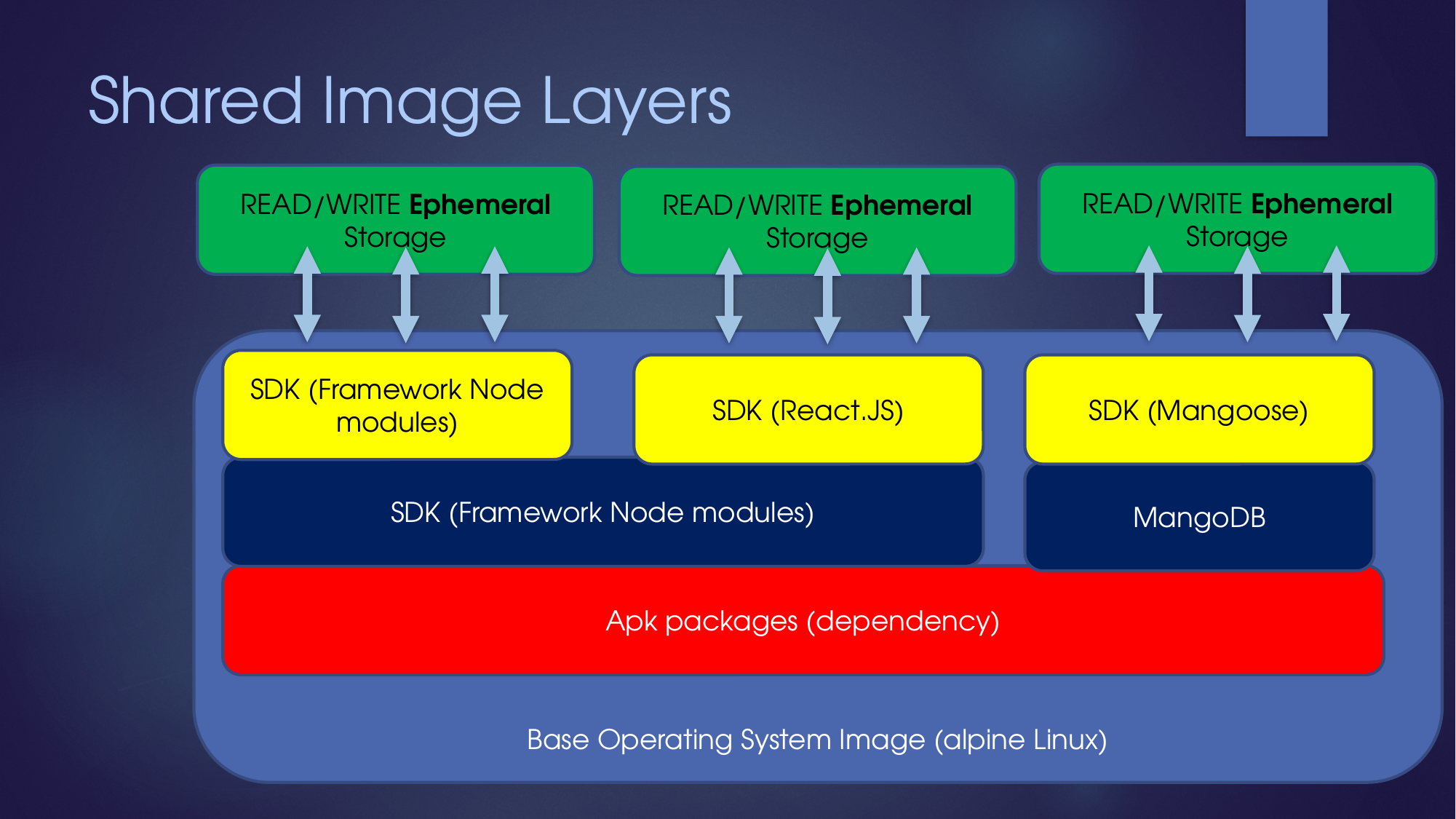

# Shared Image Layers
READ/WRITE Ephemeral Storage
READ/WRITE Ephemeral Storage
READ/WRITE Ephemeral Storage

Base Operating System Image (alpine Linux)
SDK (Framework Node modules)
SDK (React.JS)
SDK (Mangoose)
SDK (Framework Node modules)
MangoDB
Apk packages (dependency)